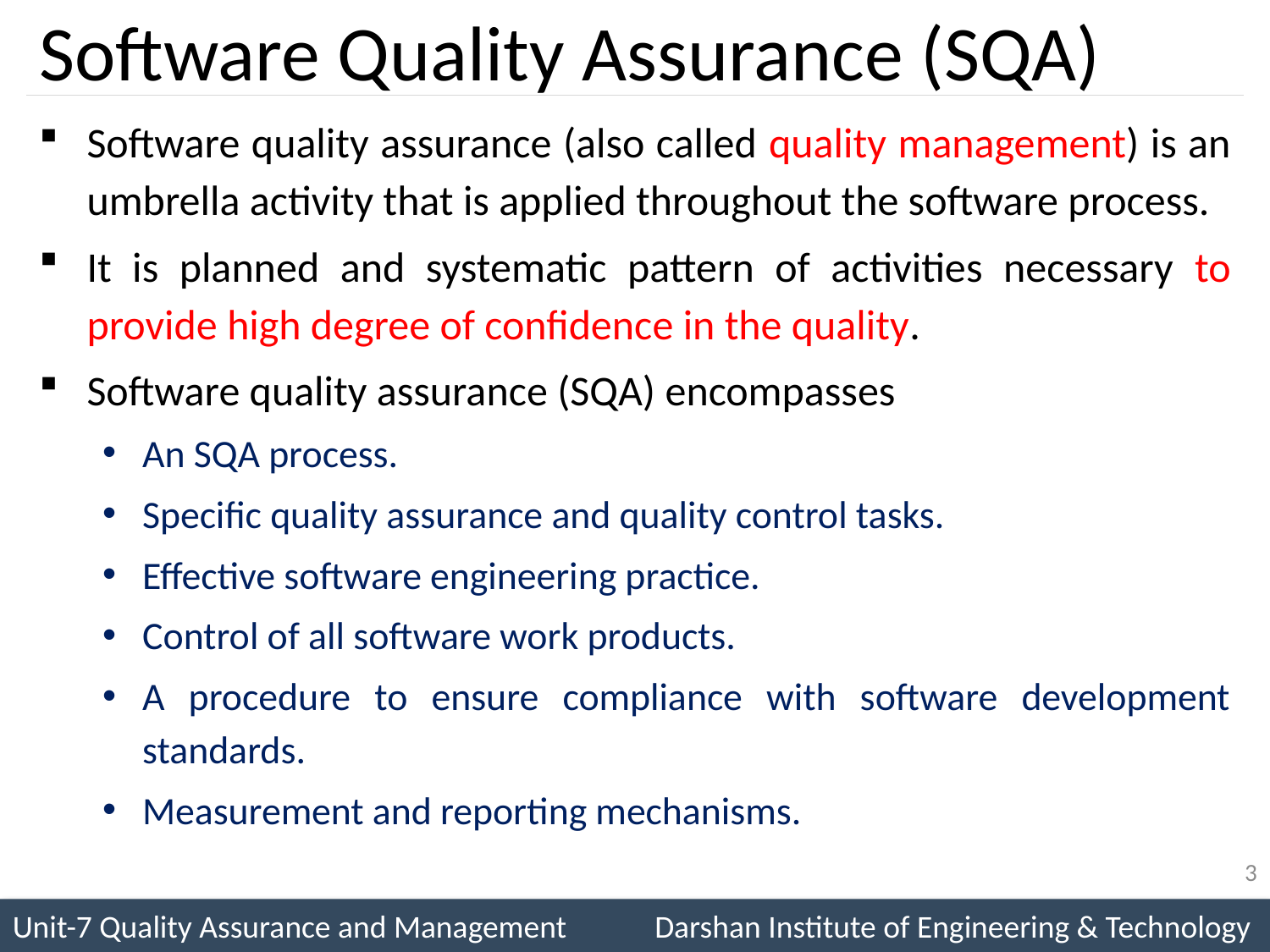

# Software Quality Assurance (SQA)
Software quality assurance (also called quality management) is an umbrella activity that is applied throughout the software process.
It is planned and systematic pattern of activities necessary to provide high degree of confidence in the quality.
Software quality assurance (SQA) encompasses
An SQA process.
Specific quality assurance and quality control tasks.
Effective software engineering practice.
Control of all software work products.
A procedure to ensure compliance with software development standards.
Measurement and reporting mechanisms.
3